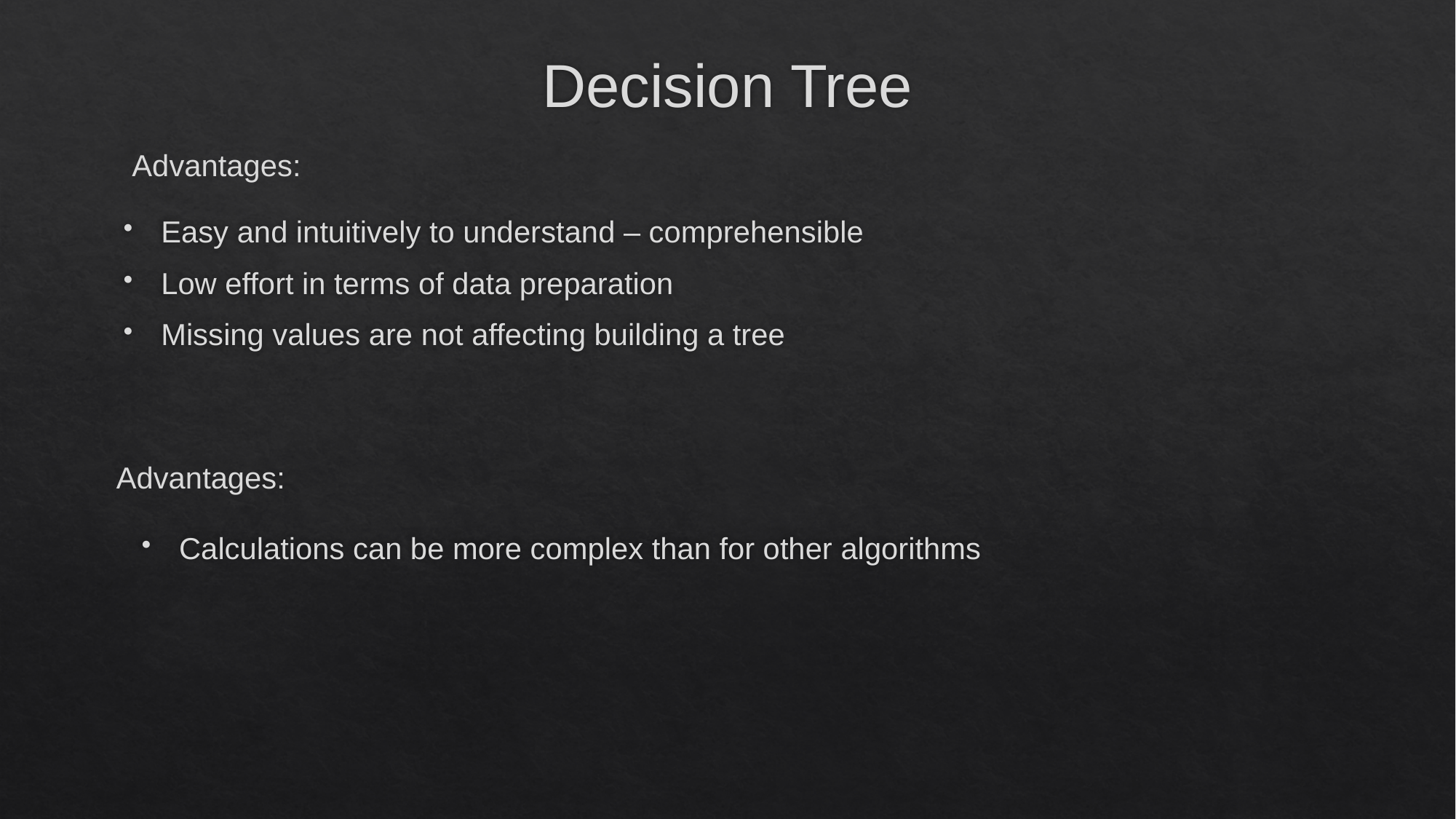

# Decision Tree
Advantages:
Easy and intuitively to understand – comprehensible
Low effort in terms of data preparation
Missing values are not affecting building a tree

Advantages:
Calculations can be more complex than for other algorithms